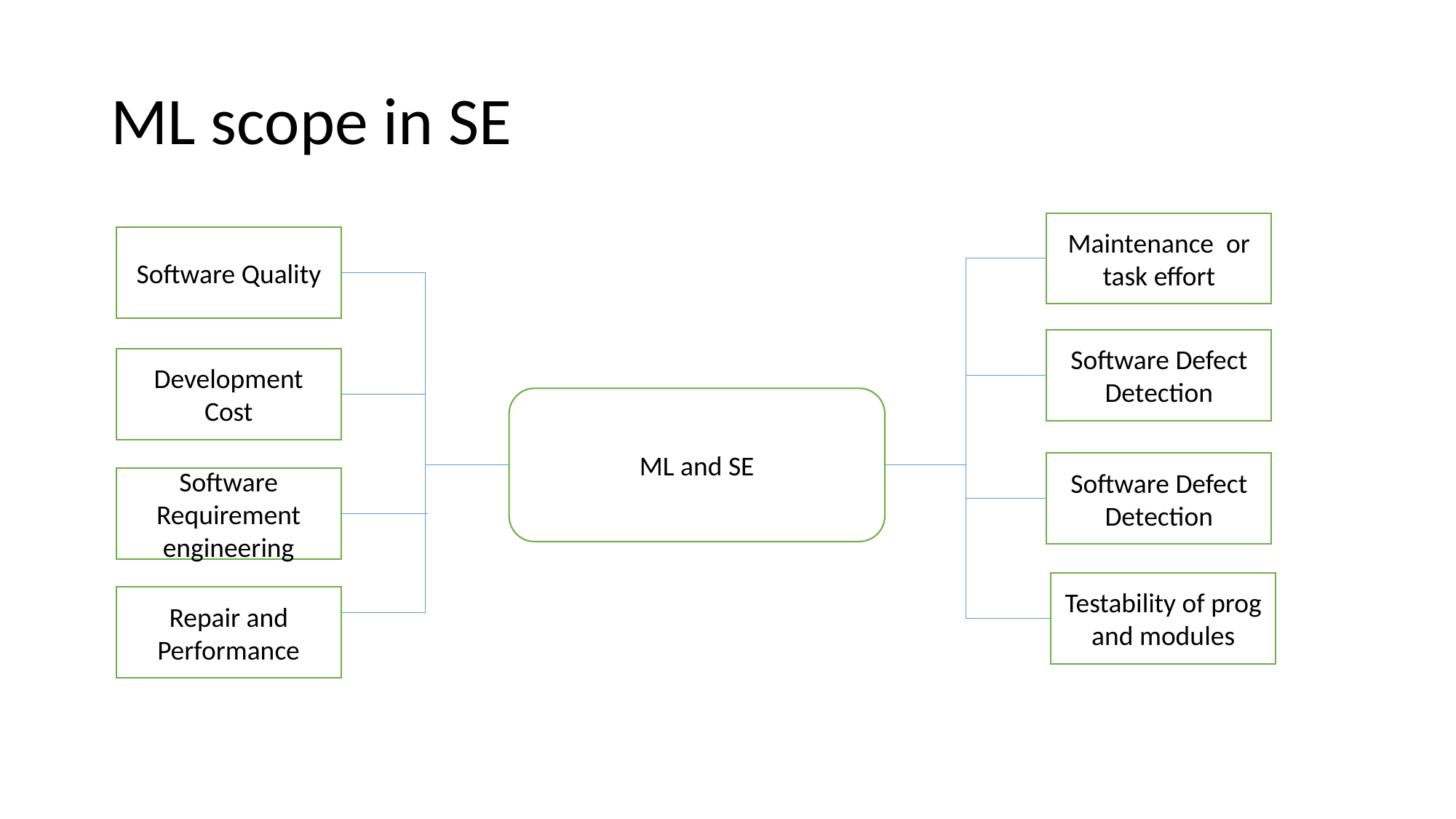

# ML scope in SE
Maintenance  or task effort
Software Quality
Software Defect Detection
Development Cost
ML and SE
Software Defect Detection
Software Requirement engineering
Testability of prog and modules
Repair and Performance